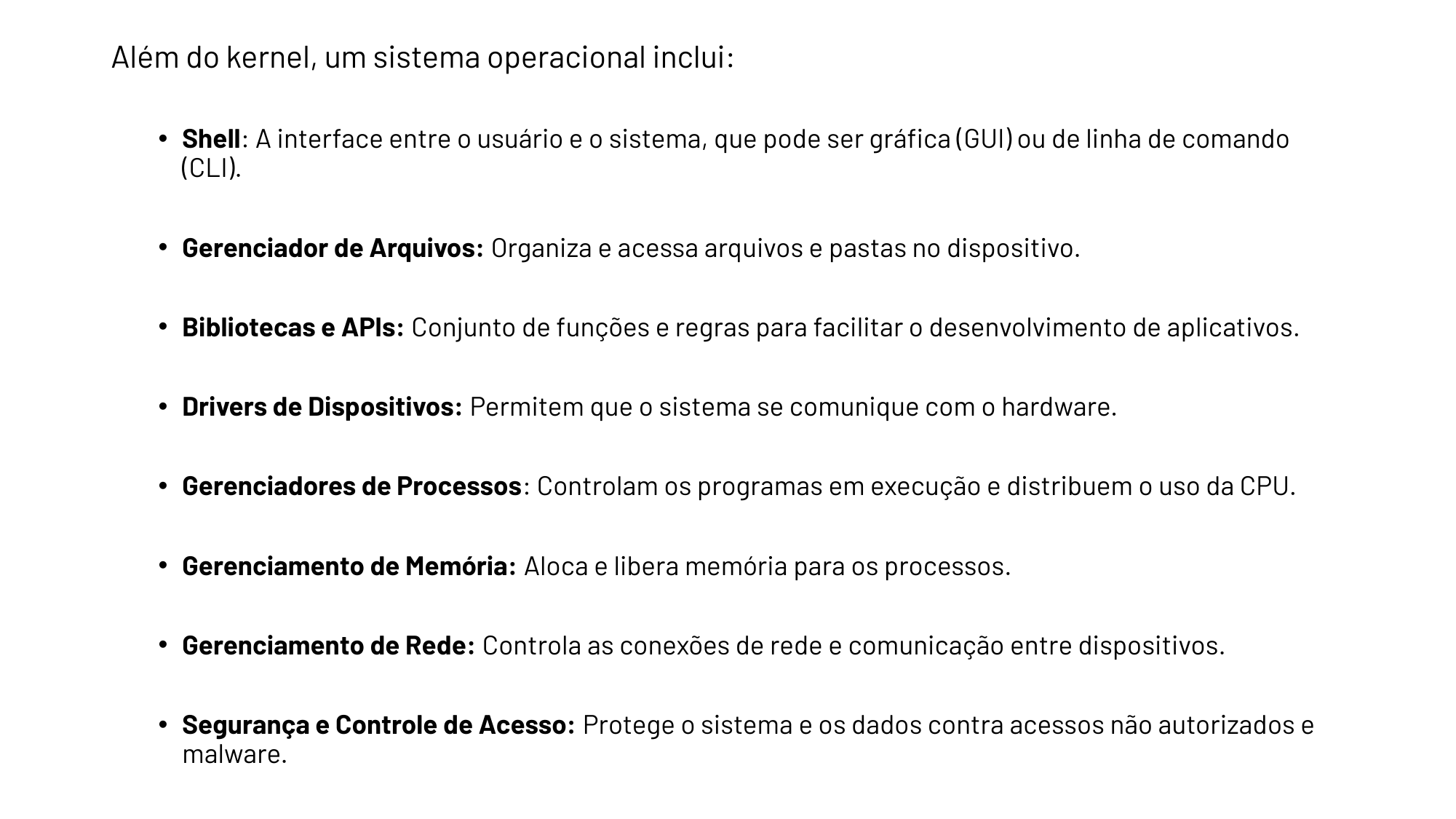

Além do kernel, um sistema operacional inclui:

Shell: A interface entre o usuário e o sistema, que pode ser gráfica (GUI) ou de linha de comando (CLI).

Gerenciador de Arquivos: Organiza e acessa arquivos e pastas no dispositivo.

Bibliotecas e APIs: Conjunto de funções e regras para facilitar o desenvolvimento de aplicativos.

Drivers de Dispositivos: Permitem que o sistema se comunique com o hardware.

Gerenciadores de Processos: Controlam os programas em execução e distribuem o uso da CPU.

Gerenciamento de Memória: Aloca e libera memória para os processos.

Gerenciamento de Rede: Controla as conexões de rede e comunicação entre dispositivos.

Segurança e Controle de Acesso: Protege o sistema e os dados contra acessos não autorizados e malware.